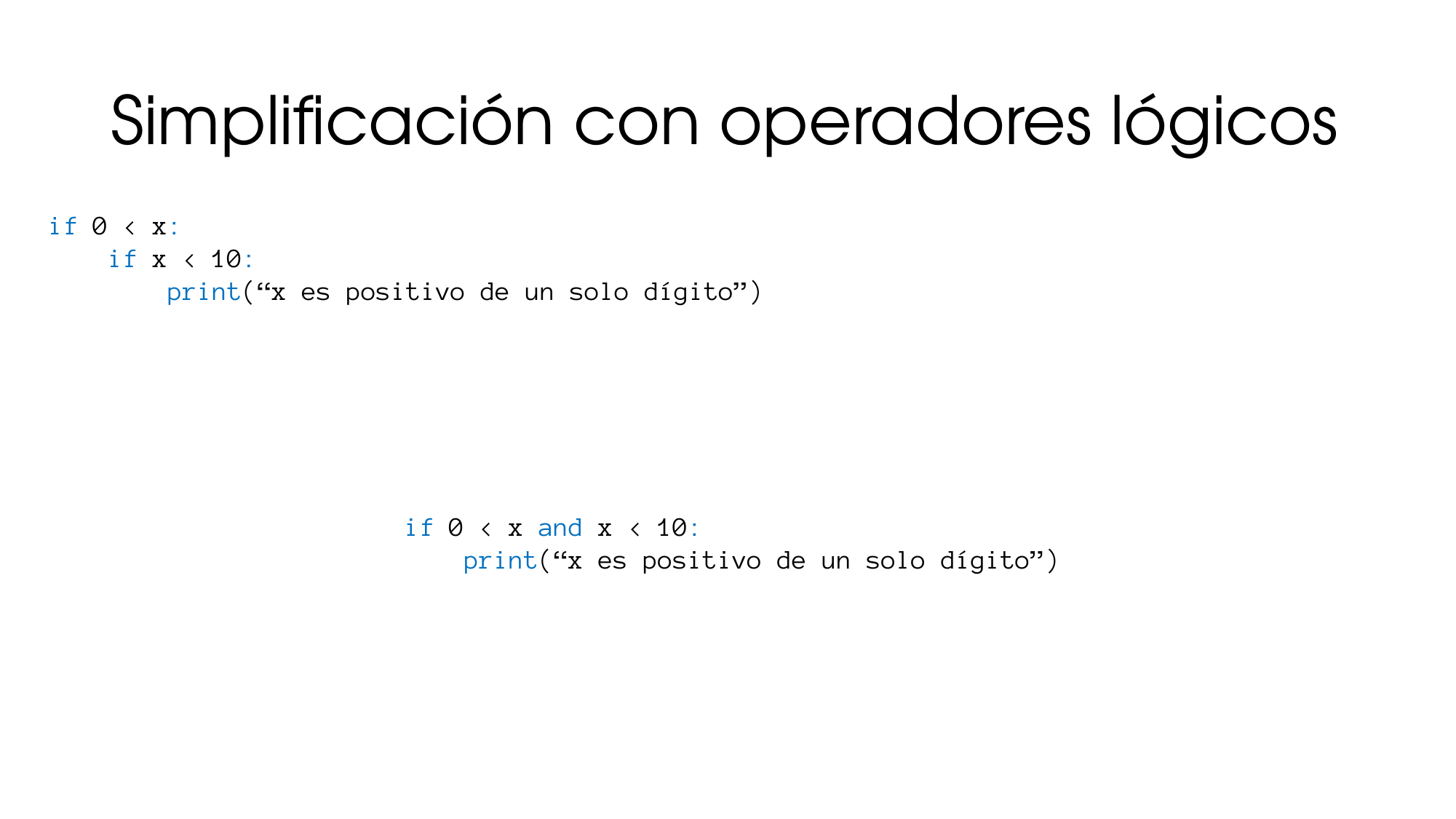

# Simplificación con operadores lógicos
if 0 < x:
    if x < 10:
        print(“x es positivo de un solo dígito”)

if 0 < x and x < 10:
    print(“x es positivo de un solo dígito”)